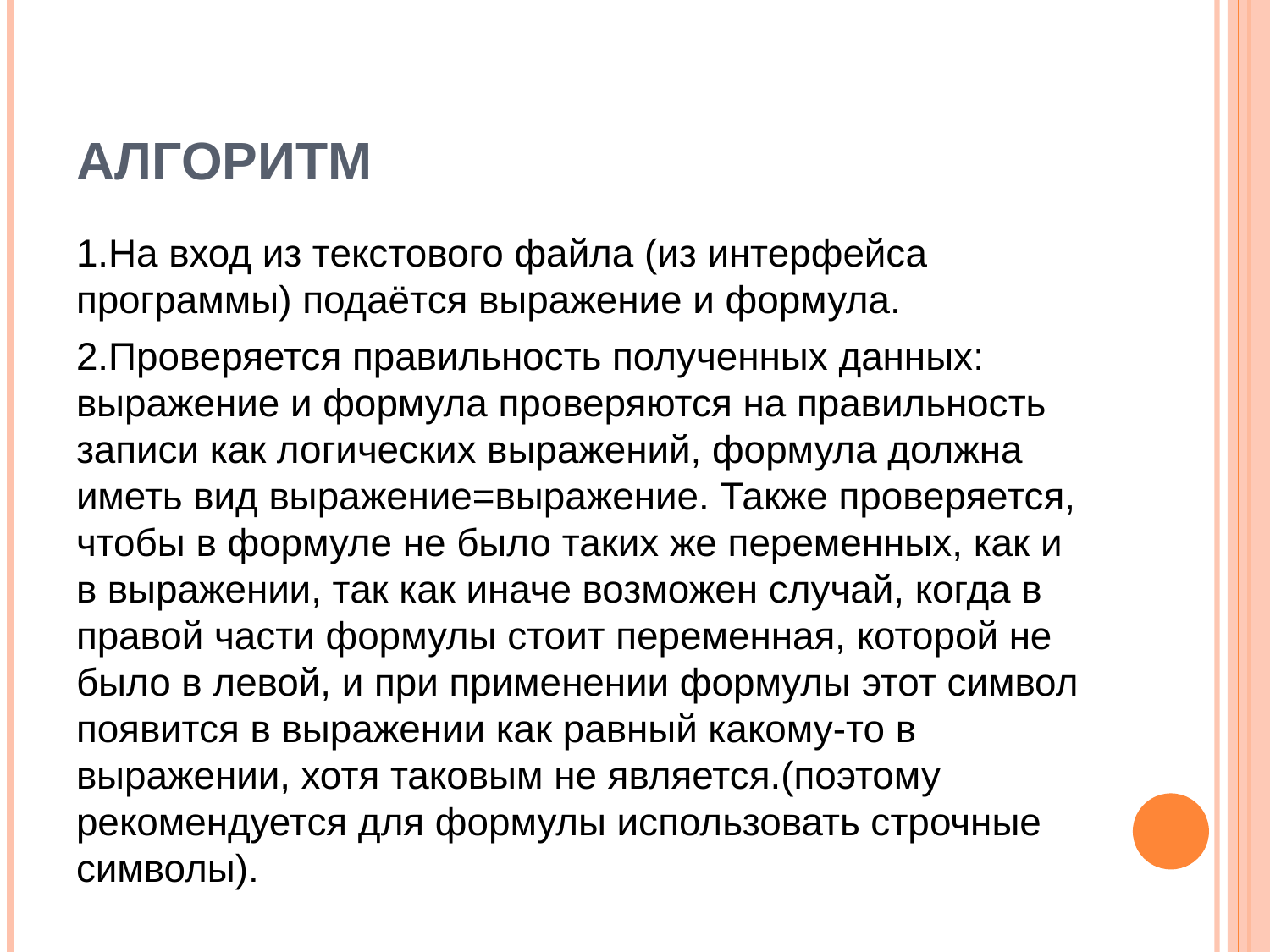

# Алгоритм
1.На вход из текстового файла (из интерфейса программы) подаётся выражение и формула.
2.Проверяется правильность полученных данных: выражение и формула проверяются на правильность записи как логических выражений, формула должна иметь вид выражение=выражение. Также проверяется, чтобы в формуле не было таких же переменных, как и в выражении, так как иначе возможен случай, когда в правой части формулы стоит переменная, которой не было в левой, и при применении формулы этот символ появится в выражении как равный какому-то в выражении, хотя таковым не является.(поэтому рекомендуется для формулы использовать строчные символы).